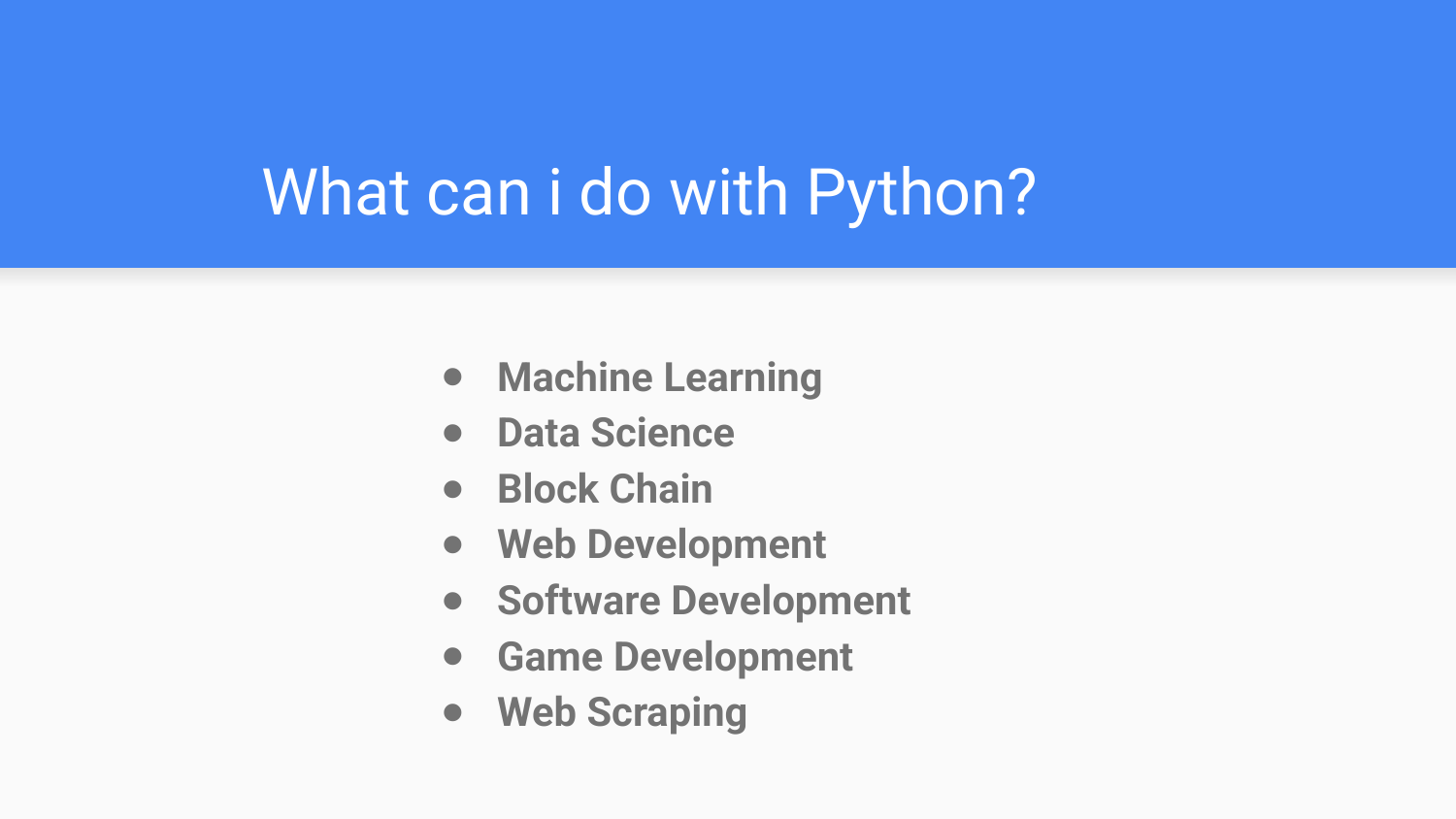

# What can i do with Python?
Machine Learning
Data Science
Block Chain
Web Development
Software Development
Game Development
Web Scraping